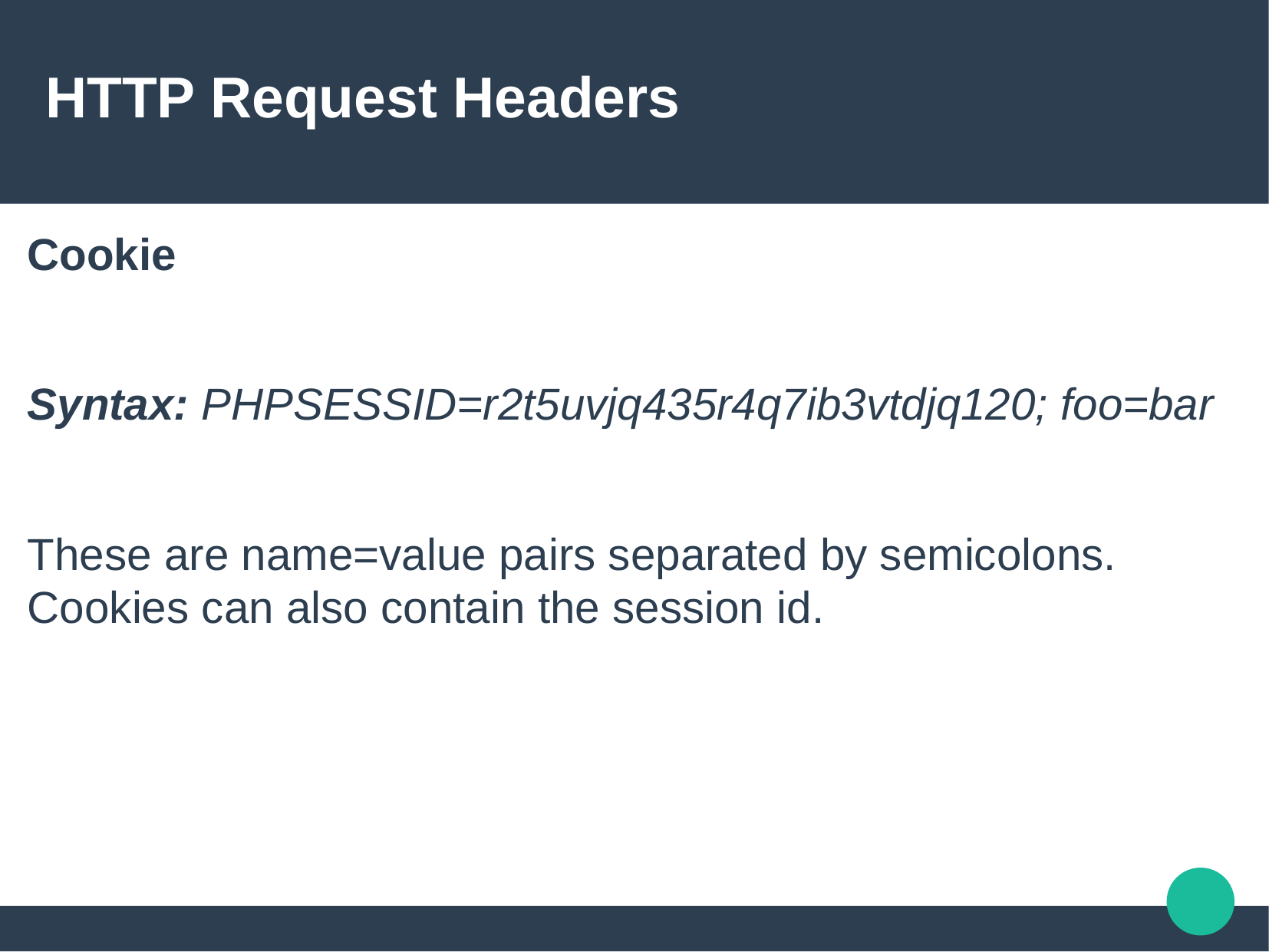

# HTTP Request Headers
Cookie

Syntax: PHPSESSID=r2t5uvjq435r4q7ib3vtdjq120; foo=bar

These are name=value pairs separated by semicolons. Cookies can also contain the session id.